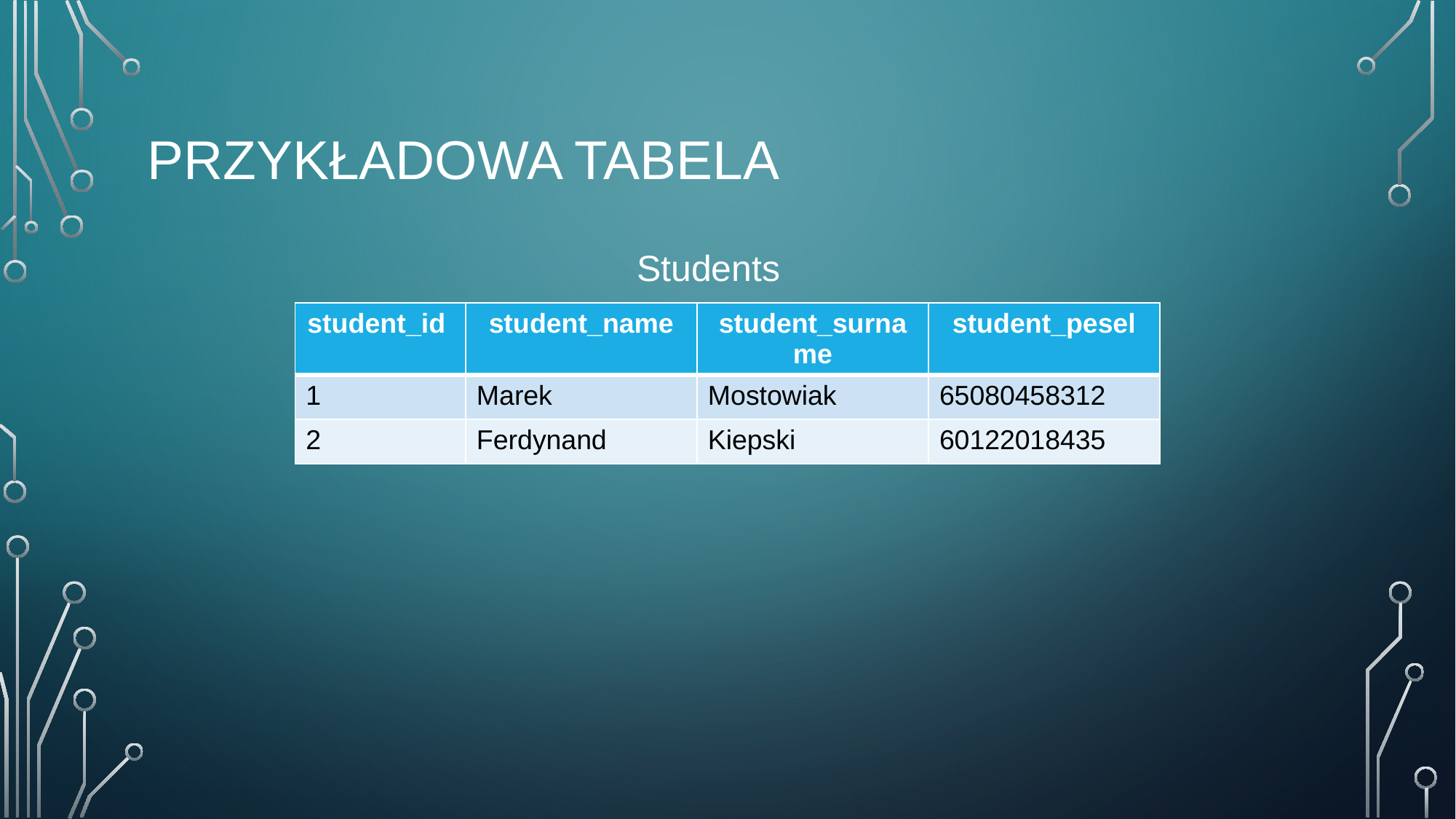

# Przykładowa tabela
Students
| student\_id | student\_name | student\_surname | student\_pesel |
| --- | --- | --- | --- |
| 1 | Marek | Mostowiak | 65080458312 |
| 2 | Ferdynand | Kiepski | 60122018435 |